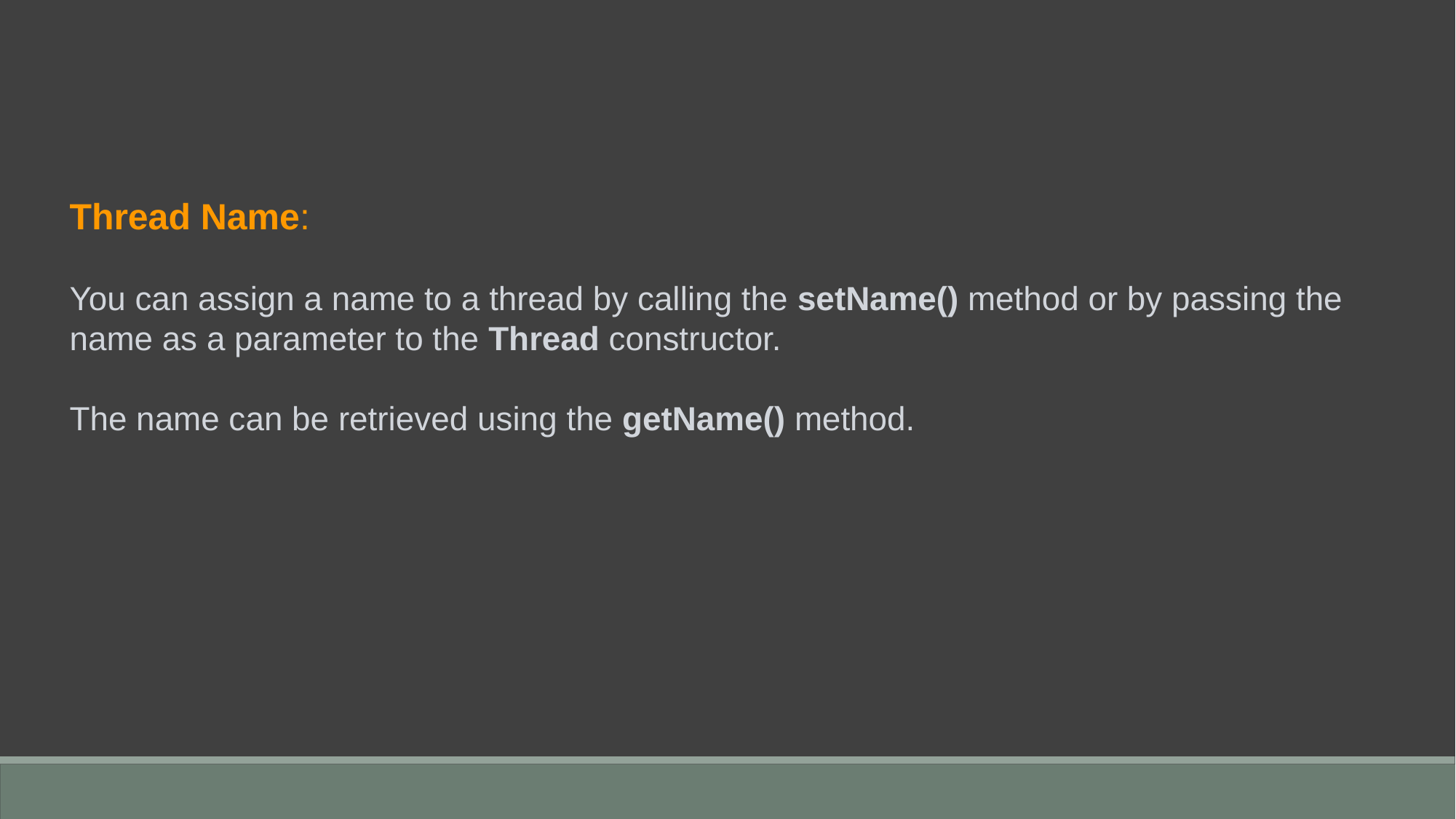

Thread Name:

You can assign a name to a thread by calling the setName() method or by passing the name as a parameter to the Thread constructor.

The name can be retrieved using the getName() method.